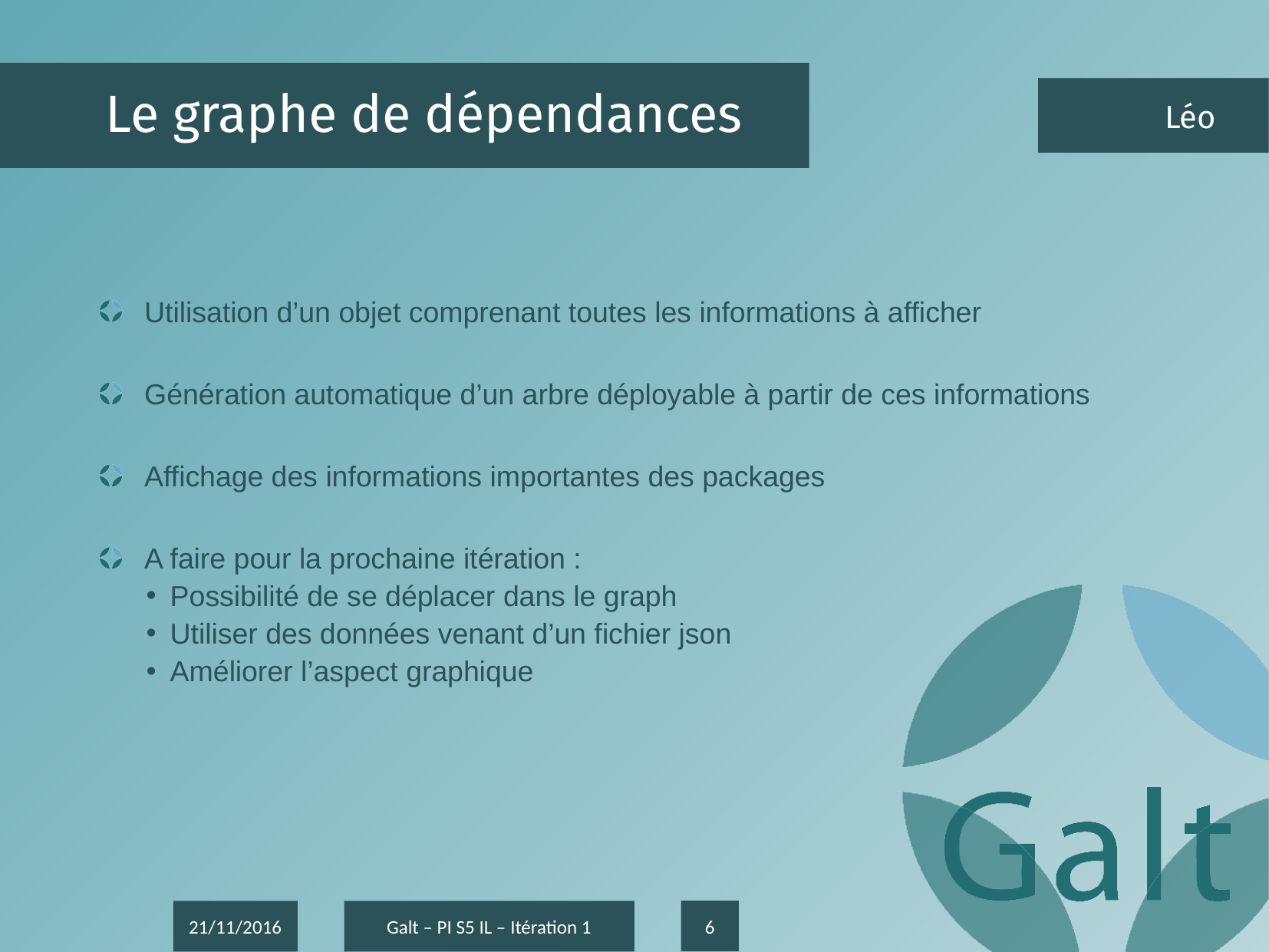

# Le graphe de dépendances
	Léo
Utilisation d’un objet comprenant toutes les informations à afficher
Génération automatique d’un arbre déployable à partir de ces informations
Affichage des informations importantes des packages
A faire pour la prochaine itération :
Possibilité de se déplacer dans le graph
Utiliser des données venant d’un fichier json
Améliorer l’aspect graphique

6
21/11/2016
Galt – PI S5 IL – Itération 1